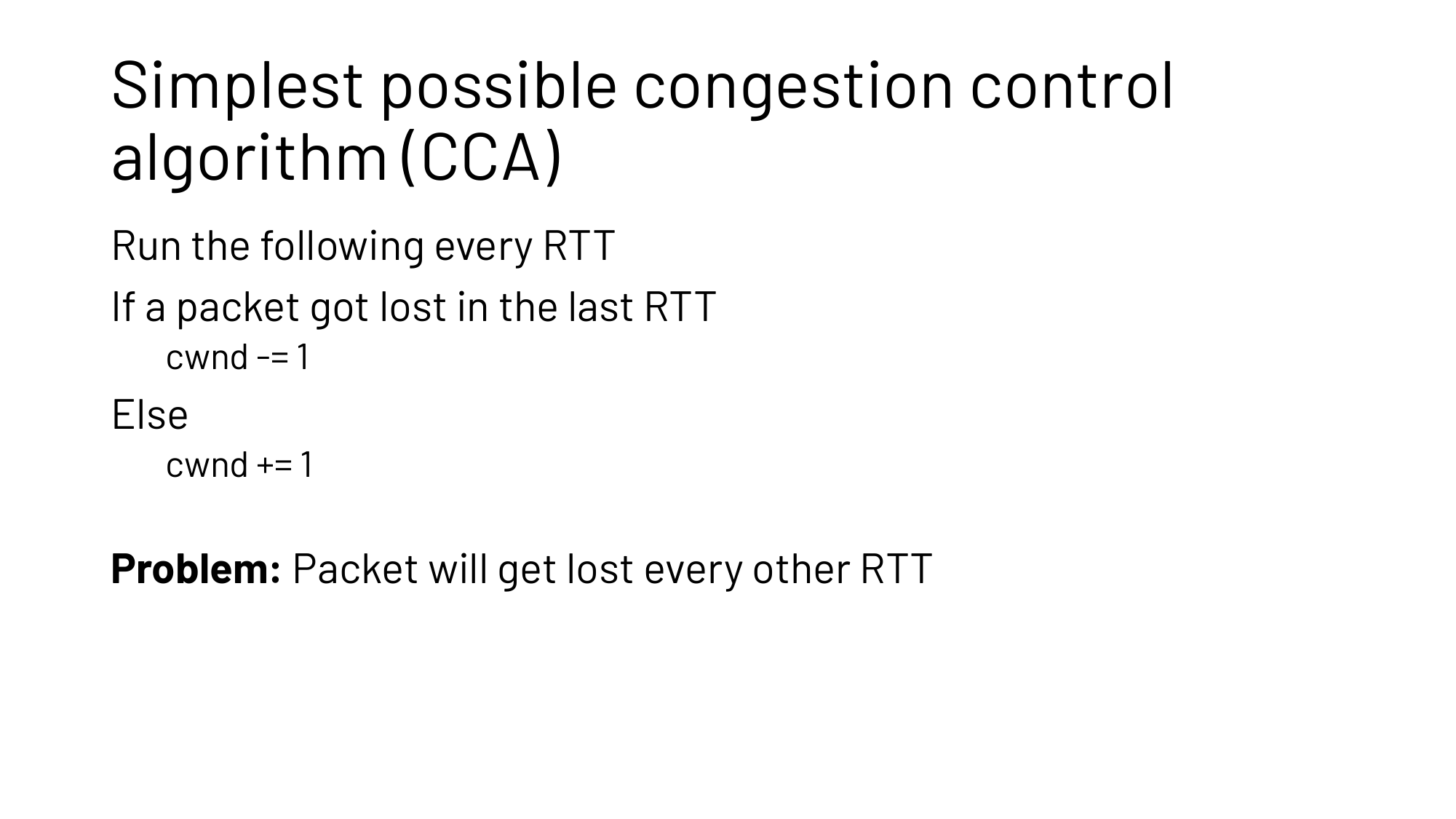

# Simplest possible congestion control algorithm (CCA)
Run the following every RTT
If a packet got lost in the last RTT
cwnd -= 1
Else
cwnd += 1

Problem: Packet will get lost every other RTT